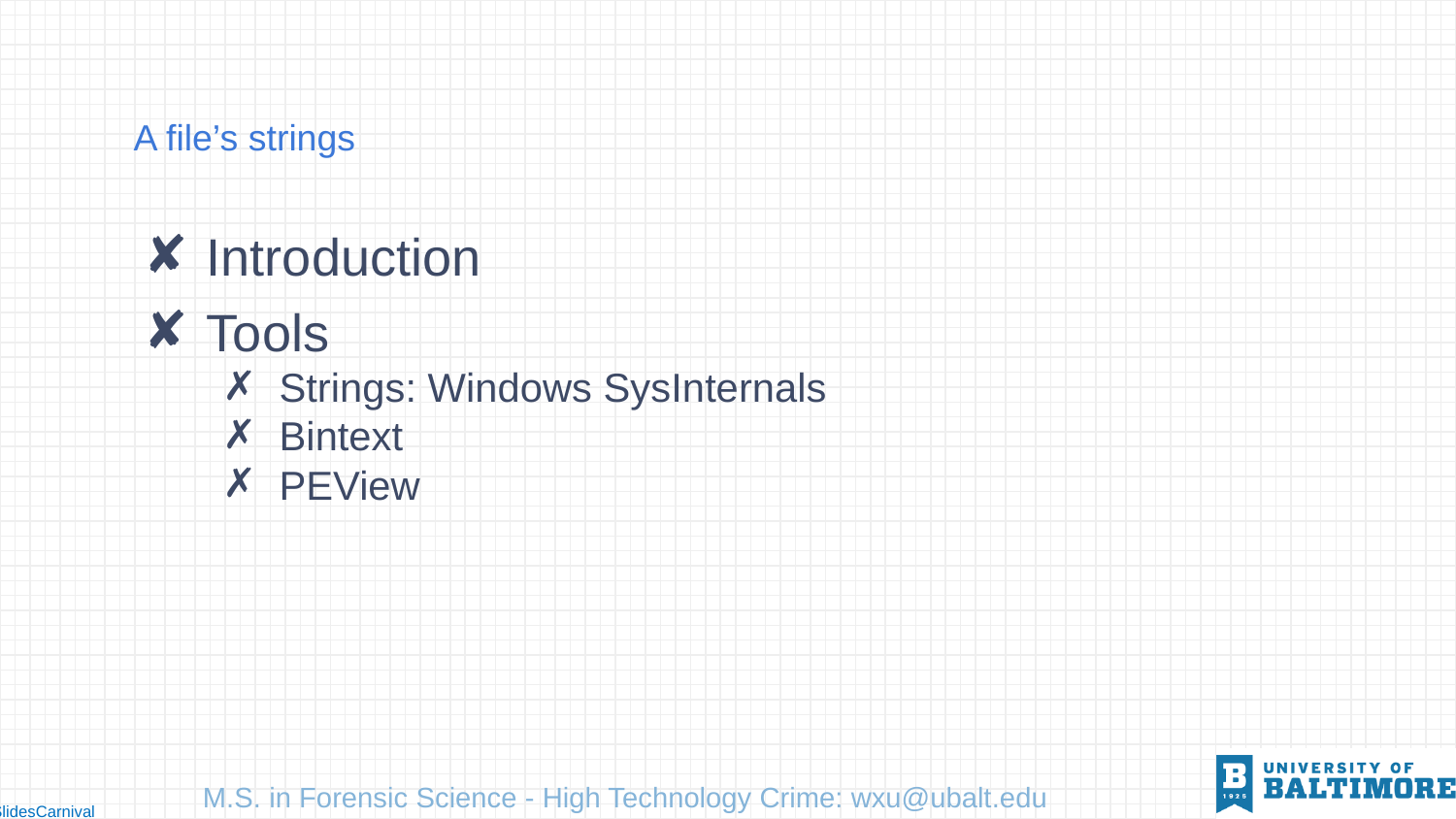

# A file’s strings
Introduction
Tools
Strings: Windows SysInternals
Bintext
PEView